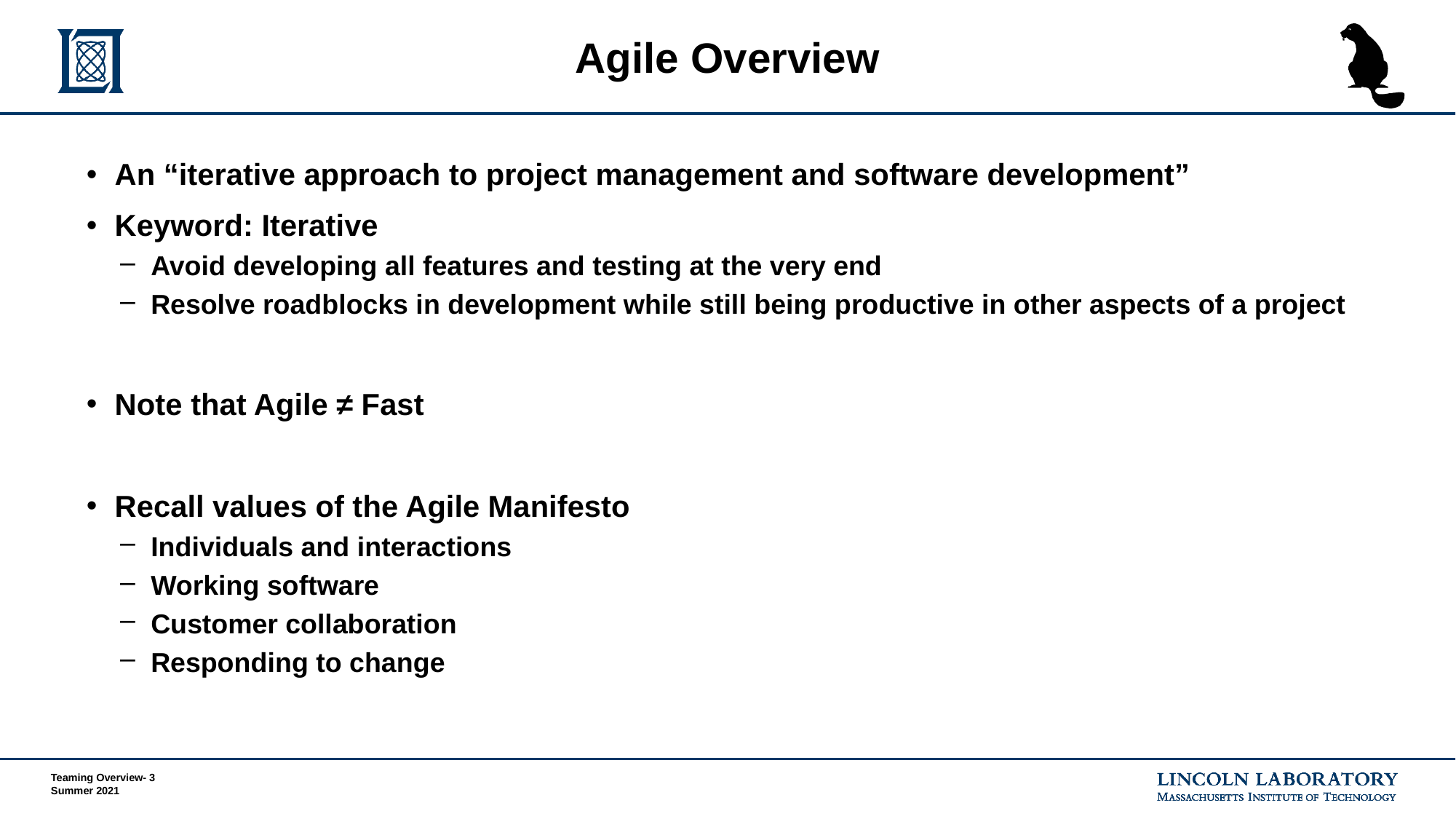

# Agile Overview
An “iterative approach to project management and software development”
Keyword: Iterative
Avoid developing all features and testing at the very end
Resolve roadblocks in development while still being productive in other aspects of a project

Note that Agile ≠ Fast

Recall values of the Agile Manifesto
Individuals and interactions
Working software
Customer collaboration
Responding to change